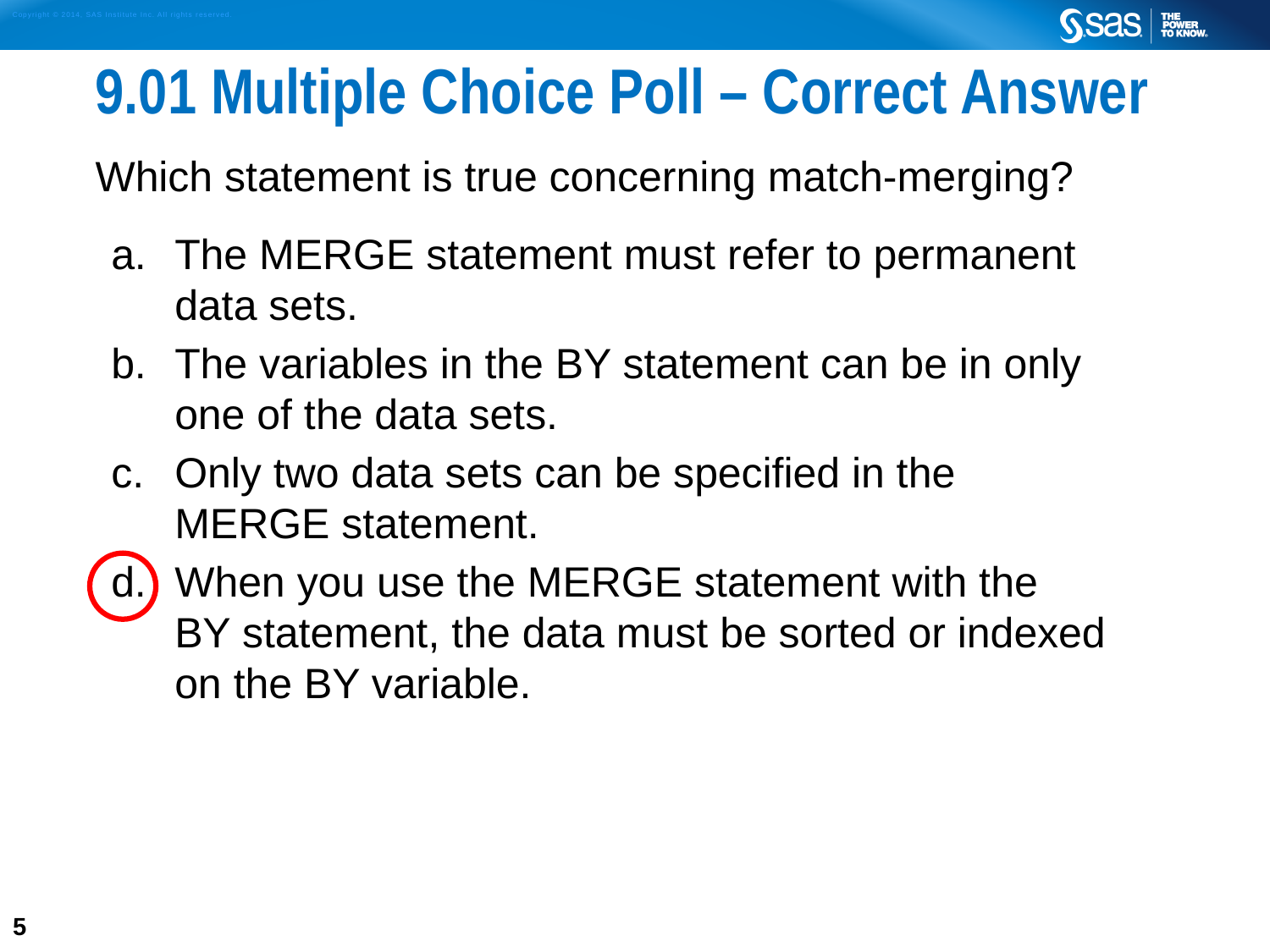

# 9.01 Multiple Choice Poll – Correct Answer
Which statement is true concerning match-merging?

The MERGE statement must refer to permanent
data sets.
The variables in the BY statement can be in only
one of the data sets.
Only two data sets can be specified in the
MERGE statement.
When you use the MERGE statement with the
BY statement, the data must be sorted or indexed
on the BY variable.

5